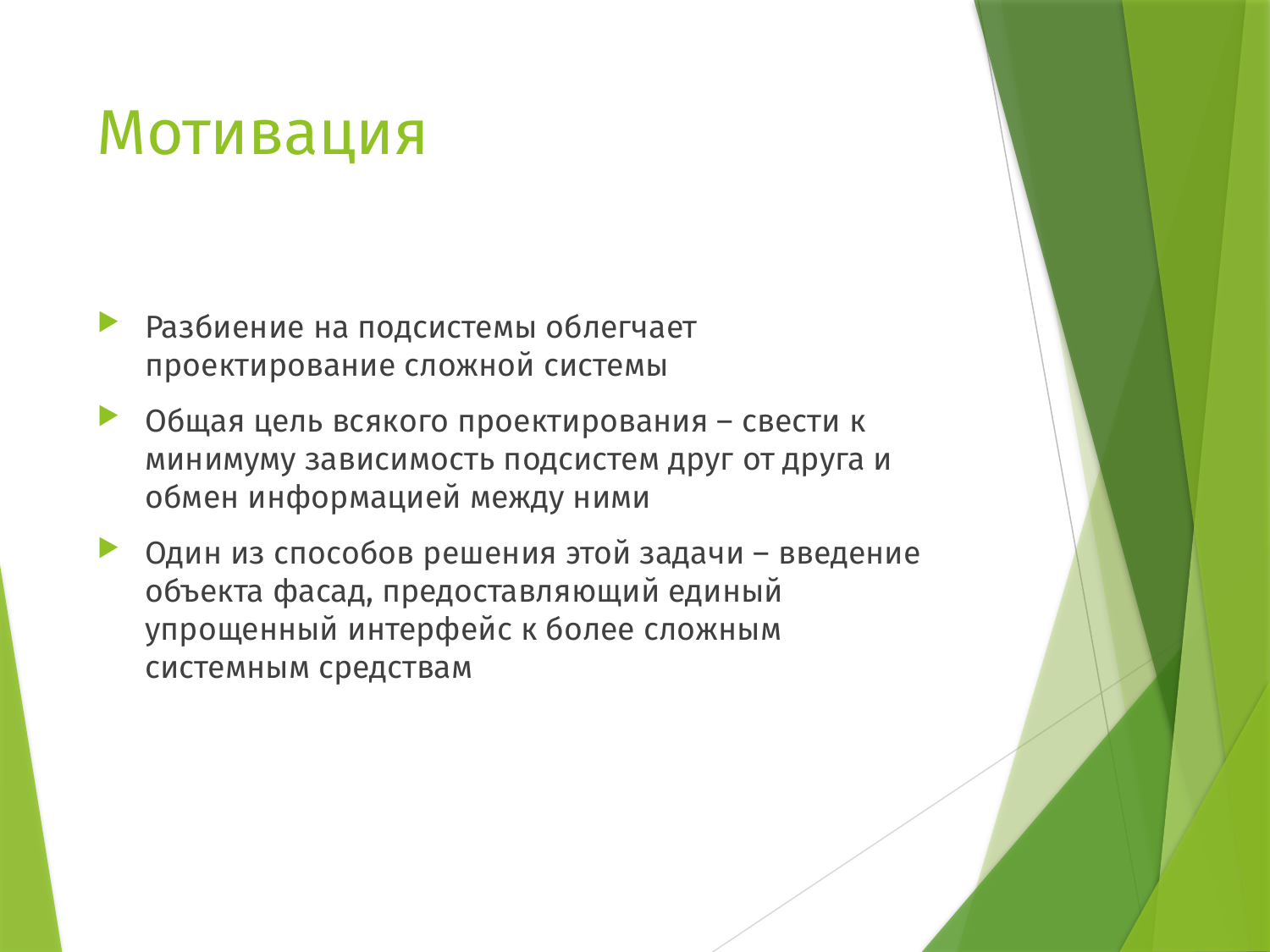

# Мотивация
Разбиение на подсистемы облегчает проектирование сложной системы
Общая цель всякого проектирования – свести к минимуму зависимость подсистем друг от друга и обмен информацией между ними
Один из способов решения этой задачи – введение объекта фасад, предоставляющий единый упрощенный интерфейс к более сложным системным средствам